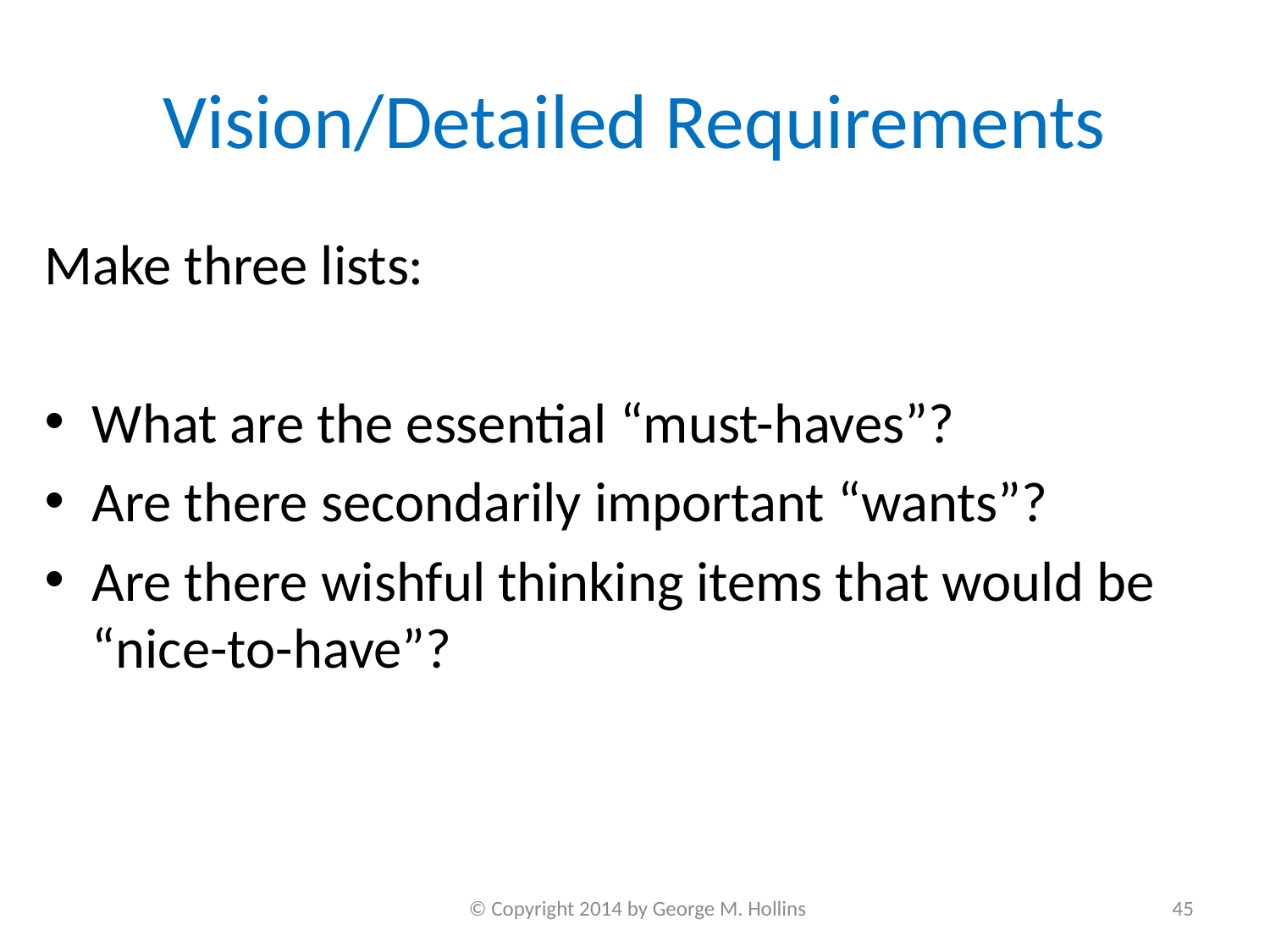

# Vision/Detailed Requirements
Make three lists:

What are the essential “must-haves”?
Are there secondarily important “wants”?
Are there wishful thinking items that would be “nice-to-have”?

© Copyright 2014 by George M. Hollins
45